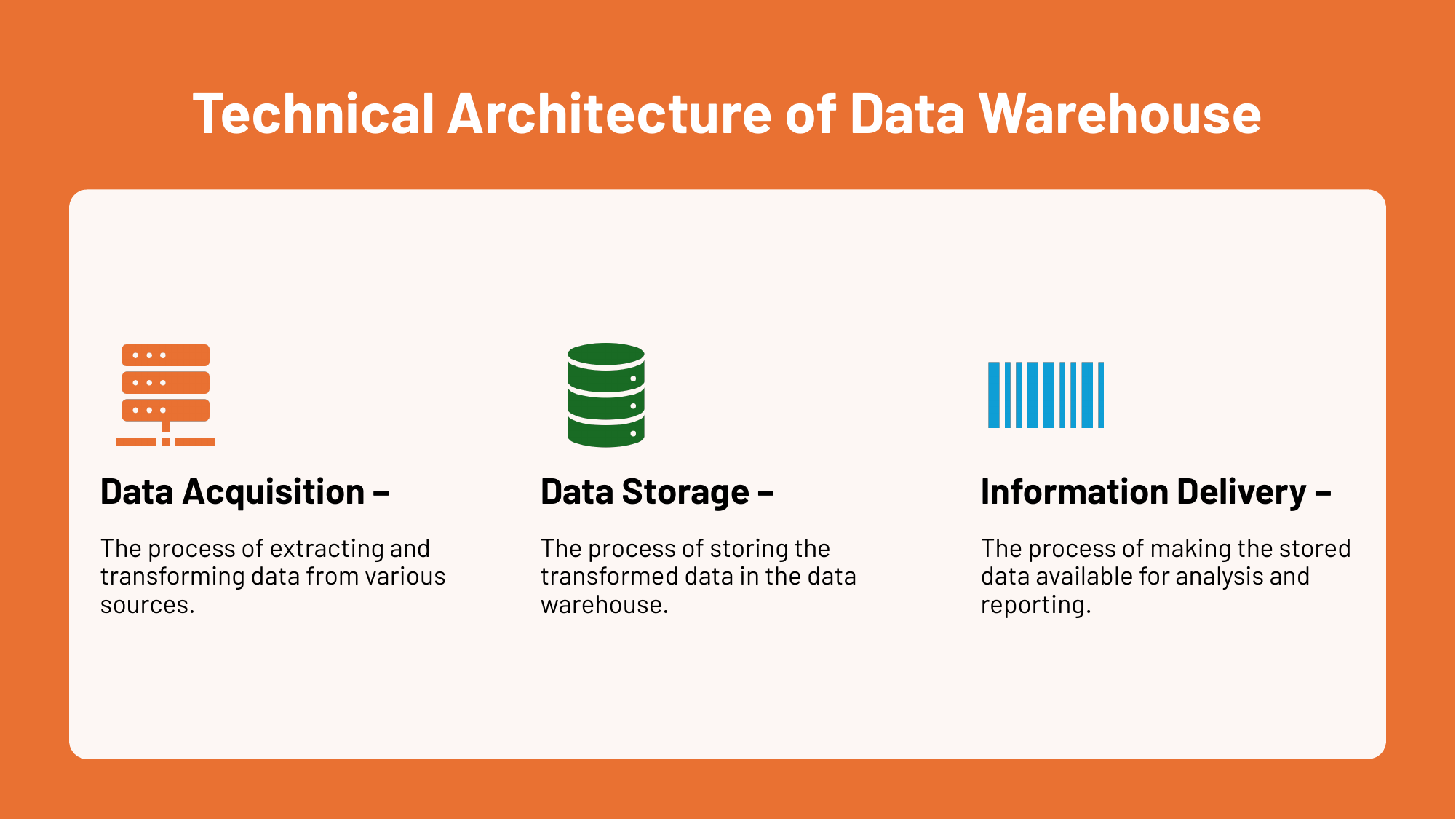

# Technical Architecture of Data Warehouse

Data Acquisition –
The process of extracting and transforming data from various sources.
Data Storage –
The process of storing the transformed data in the data warehouse.
Information Delivery –
The process of making the stored data available for analysis and reporting.